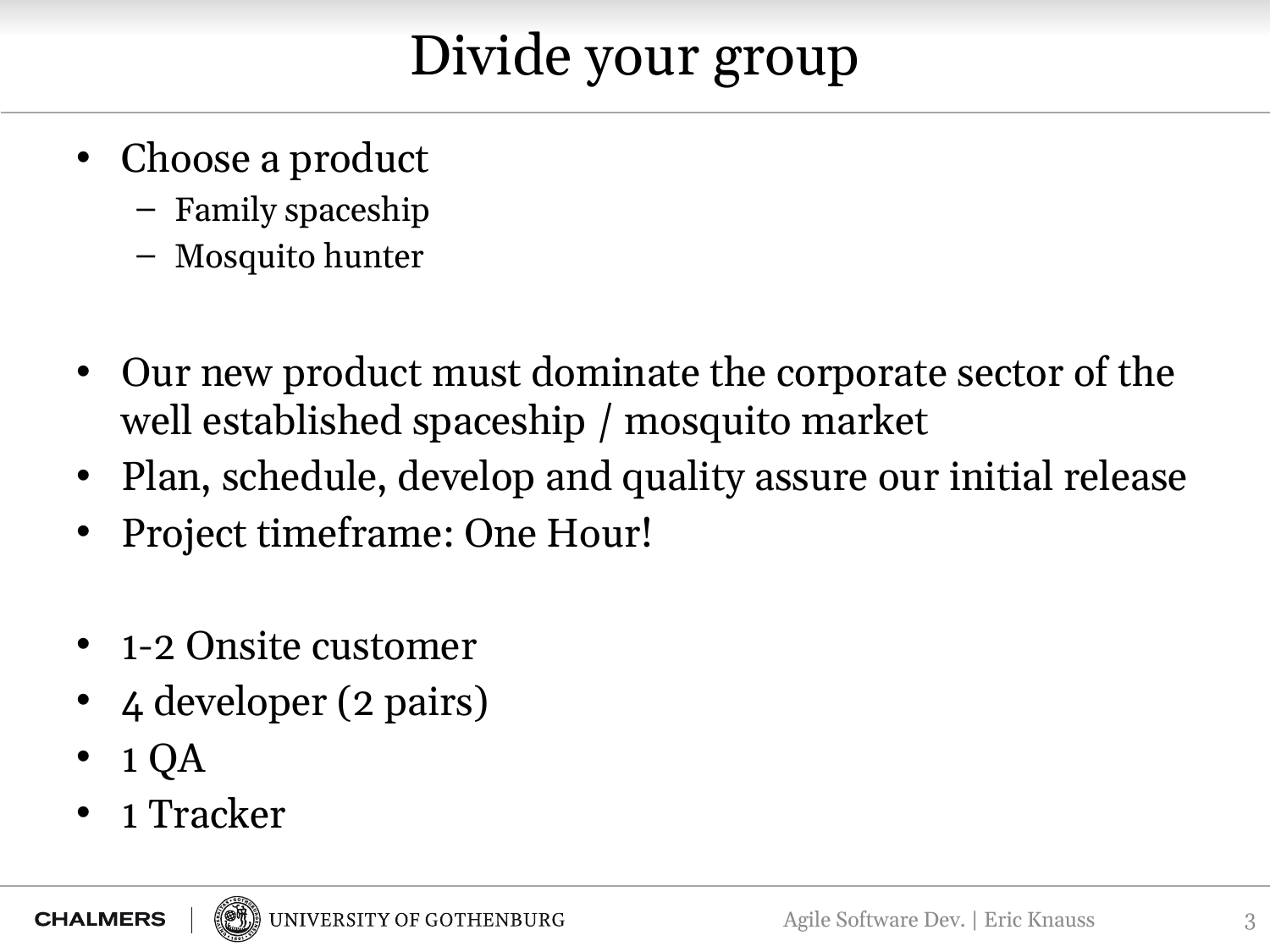

# Divide your group
Choose a product
Family spaceship
Mosquito hunter

Our new product must dominate the corporate sector of the well established spaceship / mosquito market
Plan, schedule, develop and quality assure our initial release
Project timeframe: One Hour!

1-2 Onsite customer
4 developer (2 pairs)
1 QA
1 Tracker

3
Agile Software Dev. | Eric Knauss